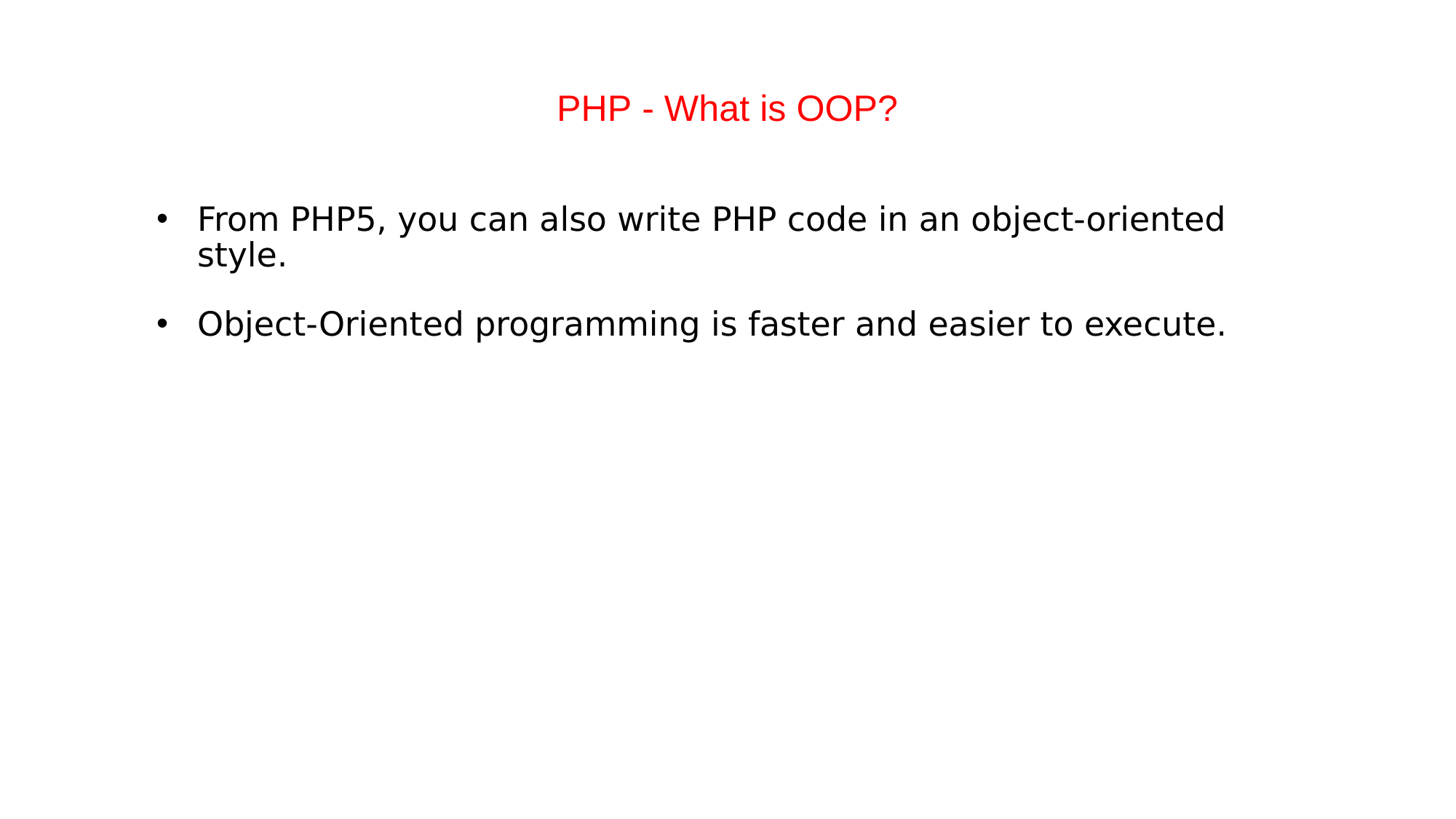

# PHP - What is OOP?
From PHP5, you can also write PHP code in an object-oriented style.
Object-Oriented programming is faster and easier to execute.